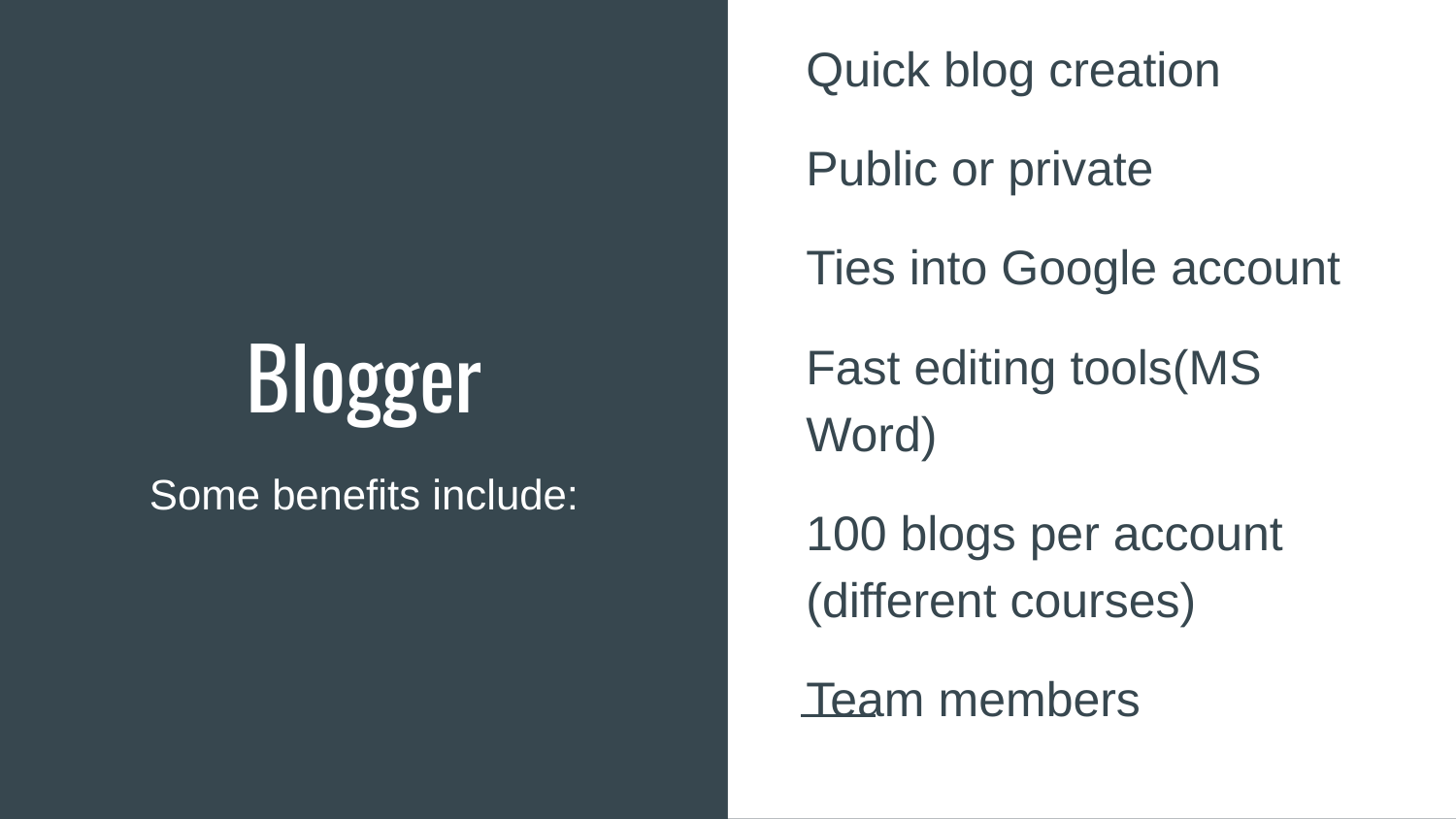

Quick blog creation
Public or private
Ties into Google account
Fast editing tools(MS Word)
100 blogs per account (different courses)
Team members
# Blogger
Some benefits include: